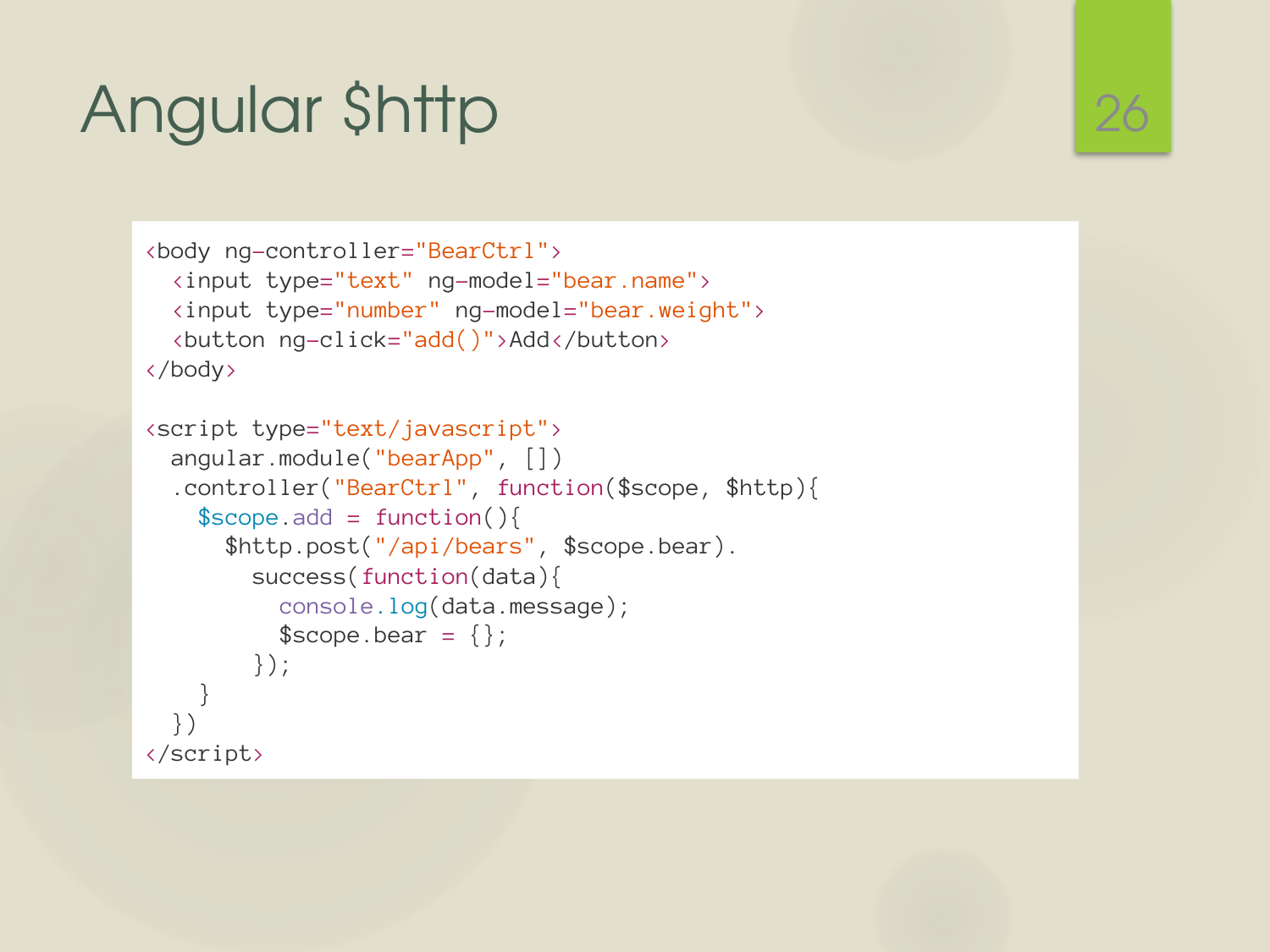

26
# Angular $http
<body ng-controller="BearCtrl">
  <input type="text" ng-model="bear.name">
  <input type="number" ng-model="bear.weight">
  <button ng-click="add()">Add</button>
</body>

<script type="text/javascript">
  angular.module("bearApp", [])
  .controller("BearCtrl", function($scope, $http){
    $scope.add = function(){
      $http.post("/api/bears", $scope.bear).
        success(function(data){
          console.log(data.message);
          $scope.bear = {};
        });
    }
  })
</script>